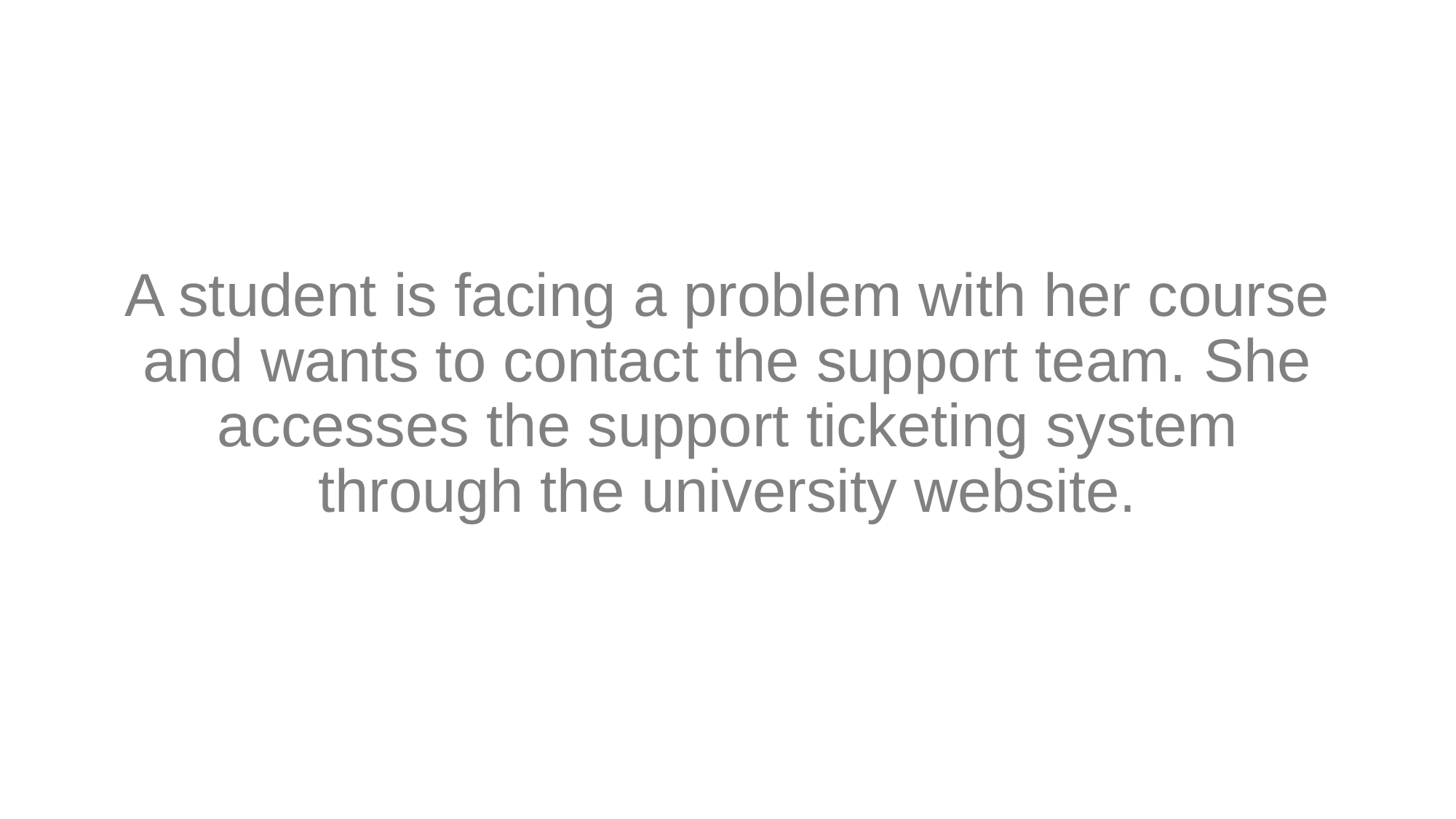

# A student is facing a problem with her course and wants to contact the support team. She accesses the support ticketing system through the university website.